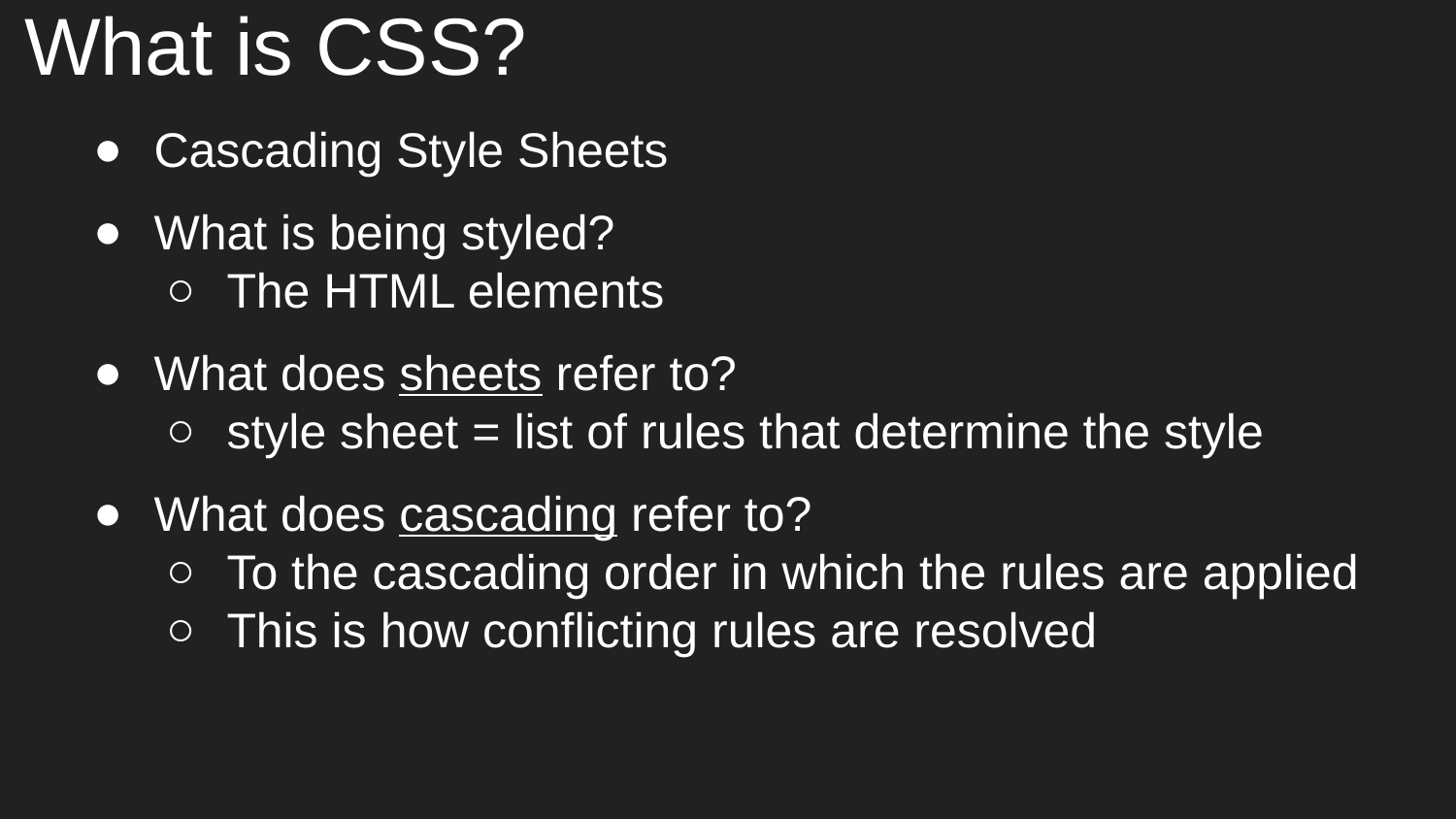

# What is CSS?
Cascading Style Sheets

What is being styled?
The HTML elements

What does sheets refer to?
style sheet = list of rules that determine the style

What does cascading refer to?
To the cascading order in which the rules are applied
This is how conflicting rules are resolved